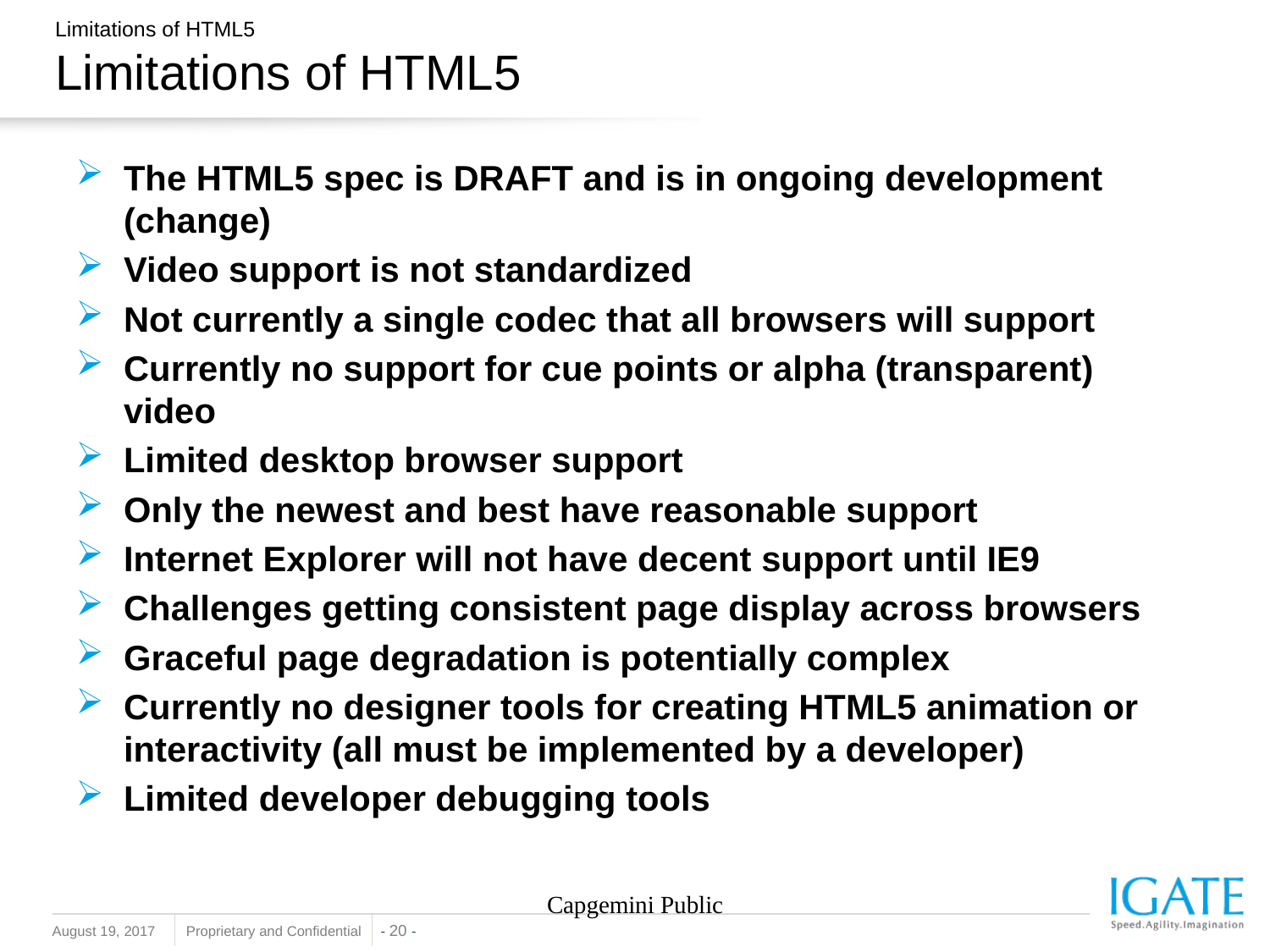

# Limitations of HTML5 Limitations of HTML5
The HTML5 spec is DRAFT and is in ongoing development (change)
Video support is not standardized
Not currently a single codec that all browsers will support
Currently no support for cue points or alpha (transparent) video
Limited desktop browser support
Only the newest and best have reasonable support
Internet Explorer will not have decent support until IE9
Challenges getting consistent page display across browsers
Graceful page degradation is potentially complex
Currently no designer tools for creating HTML5 animation or interactivity (all must be implemented by a developer)
Limited developer debugging tools

Capgemini Public